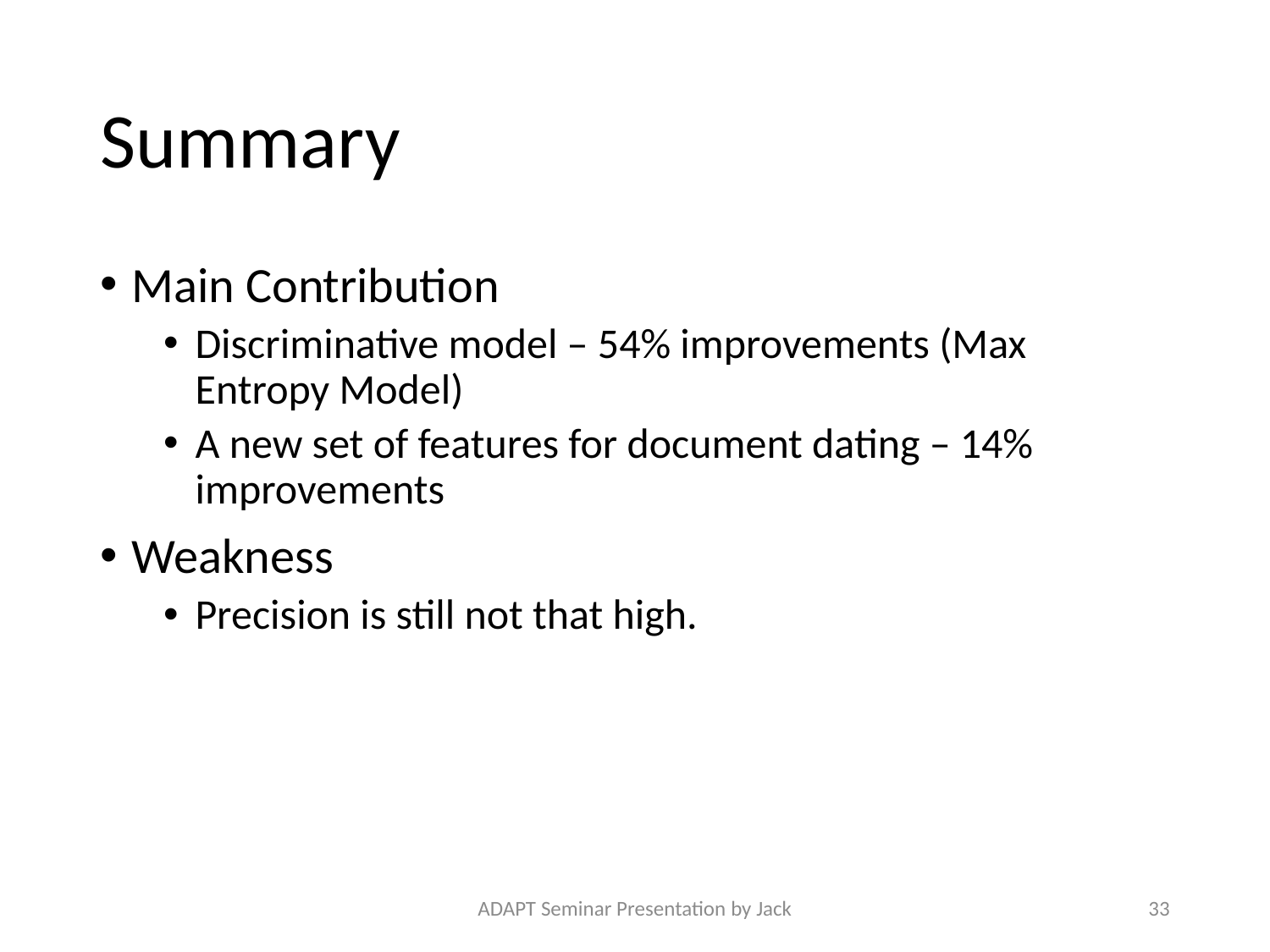

# Summary
Main Contribution
Discriminative model – 54% improvements (Max Entropy Model)
A new set of features for document dating – 14% improvements
Weakness
Precision is still not that high.
ADAPT Seminar Presentation by Jack
33